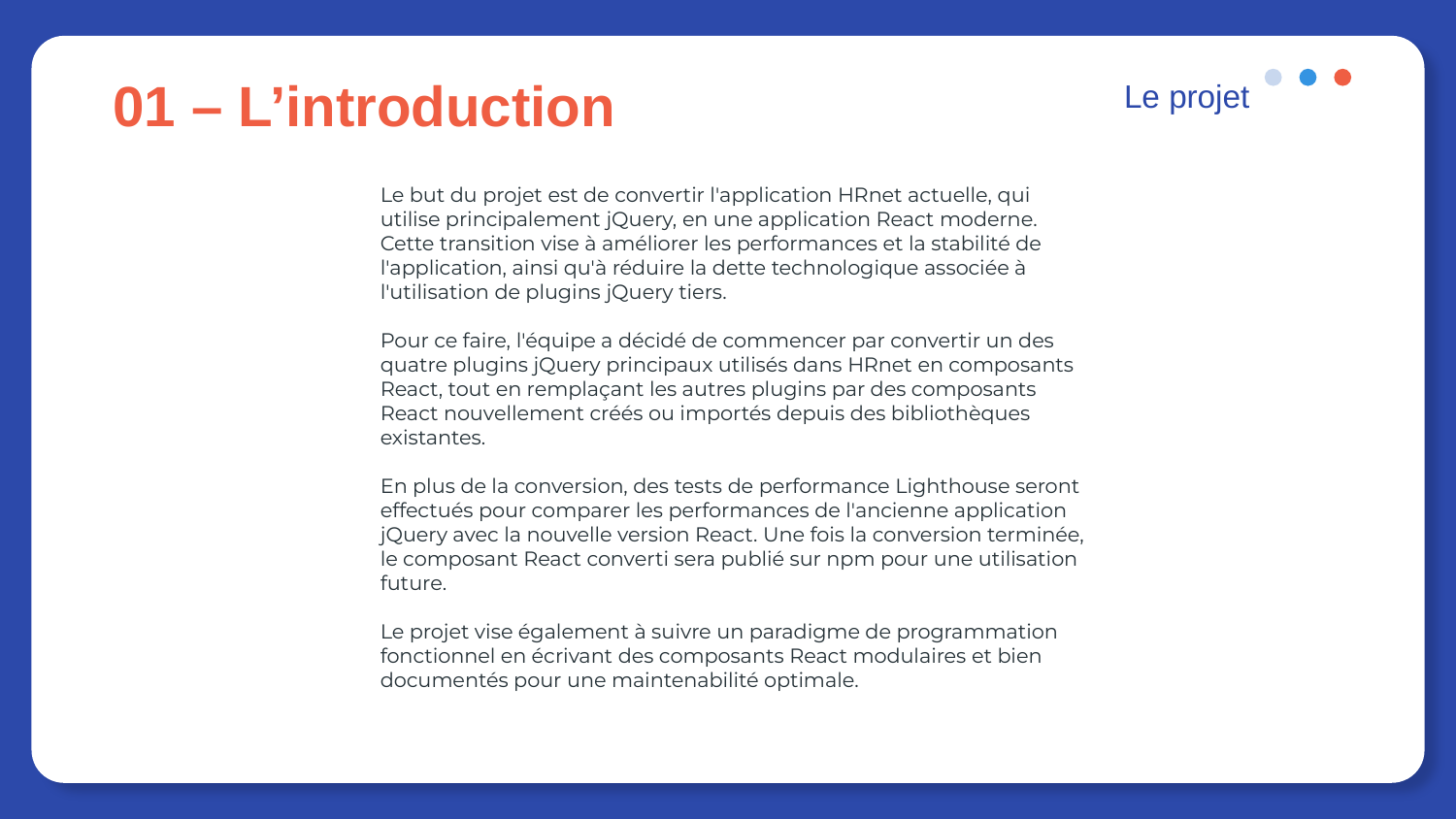

Le projet

01 – L’introduction

Le but du projet est de convertir l'application HRnet actuelle, qui utilise principalement jQuery, en une application React moderne. Cette transition vise à améliorer les performances et la stabilité de l'application, ainsi qu'à réduire la dette technologique associée à l'utilisation de plugins jQuery tiers.

Pour ce faire, l'équipe a décidé de commencer par convertir un des quatre plugins jQuery principaux utilisés dans HRnet en composants React, tout en remplaçant les autres plugins par des composants React nouvellement créés ou importés depuis des bibliothèques existantes.

En plus de la conversion, des tests de performance Lighthouse seront effectués pour comparer les performances de l'ancienne application jQuery avec la nouvelle version React. Une fois la conversion terminée, le composant React converti sera publié sur npm pour une utilisation future.

Le projet vise également à suivre un paradigme de programmation fonctionnel en écrivant des composants React modulaires et bien documentés pour une maintenabilité optimale.